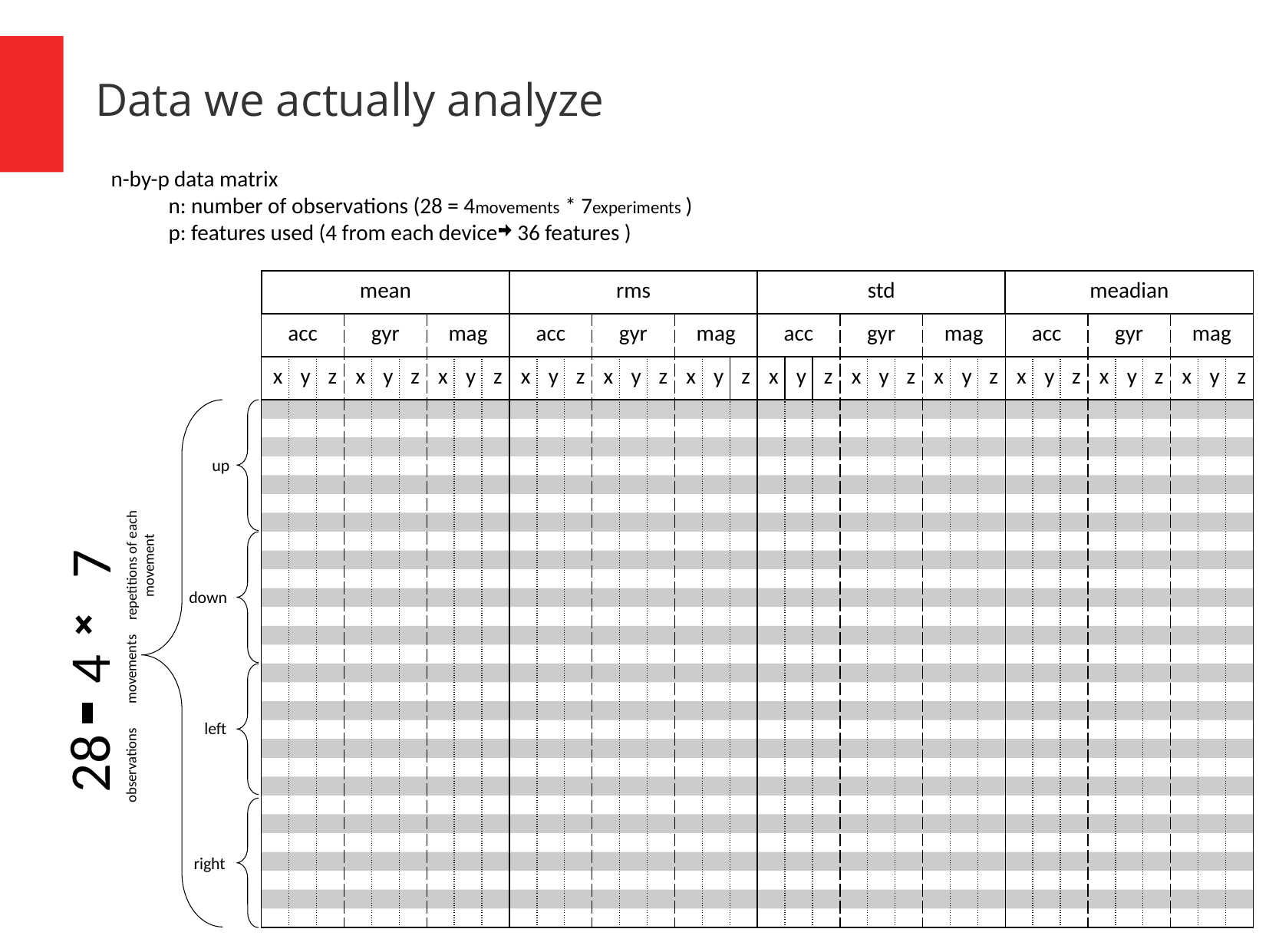

Data we actually analyze
n-by-p data matrix
n: number of observations (28 = 4movements * 7experiments )
p: features used (4 from each device    36 features )

| mean |  |  |  |  |  |  |  |  | rms |  |  |  |  |  |  |  |  | std |  |  |  |  |  |  |  |  | meadian |  |  |  |  |  |  |  |  |
| --- | --- | --- | --- | --- | --- | --- | --- | --- | --- | --- | --- | --- | --- | --- | --- | --- | --- | --- | --- | --- | --- | --- | --- | --- | --- | --- | --- | --- | --- | --- | --- | --- | --- | --- | --- |
| acc |  |  | gyr |  |  | mag |  |  | acc |  |  | gyr |  |  | mag |  |  | acc |  |  | gyr |  |  | mag |  |  | acc |  |  | gyr |  |  | mag |  |  |
| x | y | z | x | y | z | x | y | z | x | y | z | x | y | z | x | y | z | x | y | z | x | y | z | x | y | z | x | y | z | x | y | z | x | y | z |
|  |  |  |  |  |  |  |  |  |  |  |  |  |  |  |  |  |  |  |  |  |  |  |  |  |  |  |  |  |  |  |  |  |  |  |  |
|  |  |  |  |  |  |  |  |  |  |  |  |  |  |  |  |  |  |  |  |  |  |  |  |  |  |  |  |  |  |  |  |  |  |  |  |
|  |  |  |  |  |  |  |  |  |  |  |  |  |  |  |  |  |  |  |  |  |  |  |  |  |  |  |  |  |  |  |  |  |  |  |  |
|  |  |  |  |  |  |  |  |  |  |  |  |  |  |  |  |  |  |  |  |  |  |  |  |  |  |  |  |  |  |  |  |  |  |  |  |
|  |  |  |  |  |  |  |  |  |  |  |  |  |  |  |  |  |  |  |  |  |  |  |  |  |  |  |  |  |  |  |  |  |  |  |  |
|  |  |  |  |  |  |  |  |  |  |  |  |  |  |  |  |  |  |  |  |  |  |  |  |  |  |  |  |  |  |  |  |  |  |  |  |
|  |  |  |  |  |  |  |  |  |  |  |  |  |  |  |  |  |  |  |  |  |  |  |  |  |  |  |  |  |  |  |  |  |  |  |  |
|  |  |  |  |  |  |  |  |  |  |  |  |  |  |  |  |  |  |  |  |  |  |  |  |  |  |  |  |  |  |  |  |  |  |  |  |
|  |  |  |  |  |  |  |  |  |  |  |  |  |  |  |  |  |  |  |  |  |  |  |  |  |  |  |  |  |  |  |  |  |  |  |  |
|  |  |  |  |  |  |  |  |  |  |  |  |  |  |  |  |  |  |  |  |  |  |  |  |  |  |  |  |  |  |  |  |  |  |  |  |
|  |  |  |  |  |  |  |  |  |  |  |  |  |  |  |  |  |  |  |  |  |  |  |  |  |  |  |  |  |  |  |  |  |  |  |  |
|  |  |  |  |  |  |  |  |  |  |  |  |  |  |  |  |  |  |  |  |  |  |  |  |  |  |  |  |  |  |  |  |  |  |  |  |
|  |  |  |  |  |  |  |  |  |  |  |  |  |  |  |  |  |  |  |  |  |  |  |  |  |  |  |  |  |  |  |  |  |  |  |  |
|  |  |  |  |  |  |  |  |  |  |  |  |  |  |  |  |  |  |  |  |  |  |  |  |  |  |  |  |  |  |  |  |  |  |  |  |
|  |  |  |  |  |  |  |  |  |  |  |  |  |  |  |  |  |  |  |  |  |  |  |  |  |  |  |  |  |  |  |  |  |  |  |  |
|  |  |  |  |  |  |  |  |  |  |  |  |  |  |  |  |  |  |  |  |  |  |  |  |  |  |  |  |  |  |  |  |  |  |  |  |
|  |  |  |  |  |  |  |  |  |  |  |  |  |  |  |  |  |  |  |  |  |  |  |  |  |  |  |  |  |  |  |  |  |  |  |  |
|  |  |  |  |  |  |  |  |  |  |  |  |  |  |  |  |  |  |  |  |  |  |  |  |  |  |  |  |  |  |  |  |  |  |  |  |
|  |  |  |  |  |  |  |  |  |  |  |  |  |  |  |  |  |  |  |  |  |  |  |  |  |  |  |  |  |  |  |  |  |  |  |  |
|  |  |  |  |  |  |  |  |  |  |  |  |  |  |  |  |  |  |  |  |  |  |  |  |  |  |  |  |  |  |  |  |  |  |  |  |
|  |  |  |  |  |  |  |  |  |  |  |  |  |  |  |  |  |  |  |  |  |  |  |  |  |  |  |  |  |  |  |  |  |  |  |  |
|  |  |  |  |  |  |  |  |  |  |  |  |  |  |  |  |  |  |  |  |  |  |  |  |  |  |  |  |  |  |  |  |  |  |  |  |
|  |  |  |  |  |  |  |  |  |  |  |  |  |  |  |  |  |  |  |  |  |  |  |  |  |  |  |  |  |  |  |  |  |  |  |  |
|  |  |  |  |  |  |  |  |  |  |  |  |  |  |  |  |  |  |  |  |  |  |  |  |  |  |  |  |  |  |  |  |  |  |  |  |
|  |  |  |  |  |  |  |  |  |  |  |  |  |  |  |  |  |  |  |  |  |  |  |  |  |  |  |  |  |  |  |  |  |  |  |  |
|  |  |  |  |  |  |  |  |  |  |  |  |  |  |  |  |  |  |  |  |  |  |  |  |  |  |  |  |  |  |  |  |  |  |  |  |
|  |  |  |  |  |  |  |  |  |  |  |  |  |  |  |  |  |  |  |  |  |  |  |  |  |  |  |  |  |  |  |  |  |  |  |  |
|  |  |  |  |  |  |  |  |  |  |  |  |  |  |  |  |  |  |  |  |  |  |  |  |  |  |  |  |  |  |  |  |  |  |  |  |

28
observations
4
movements
7
repetitions of each
movement

up

down

left

right